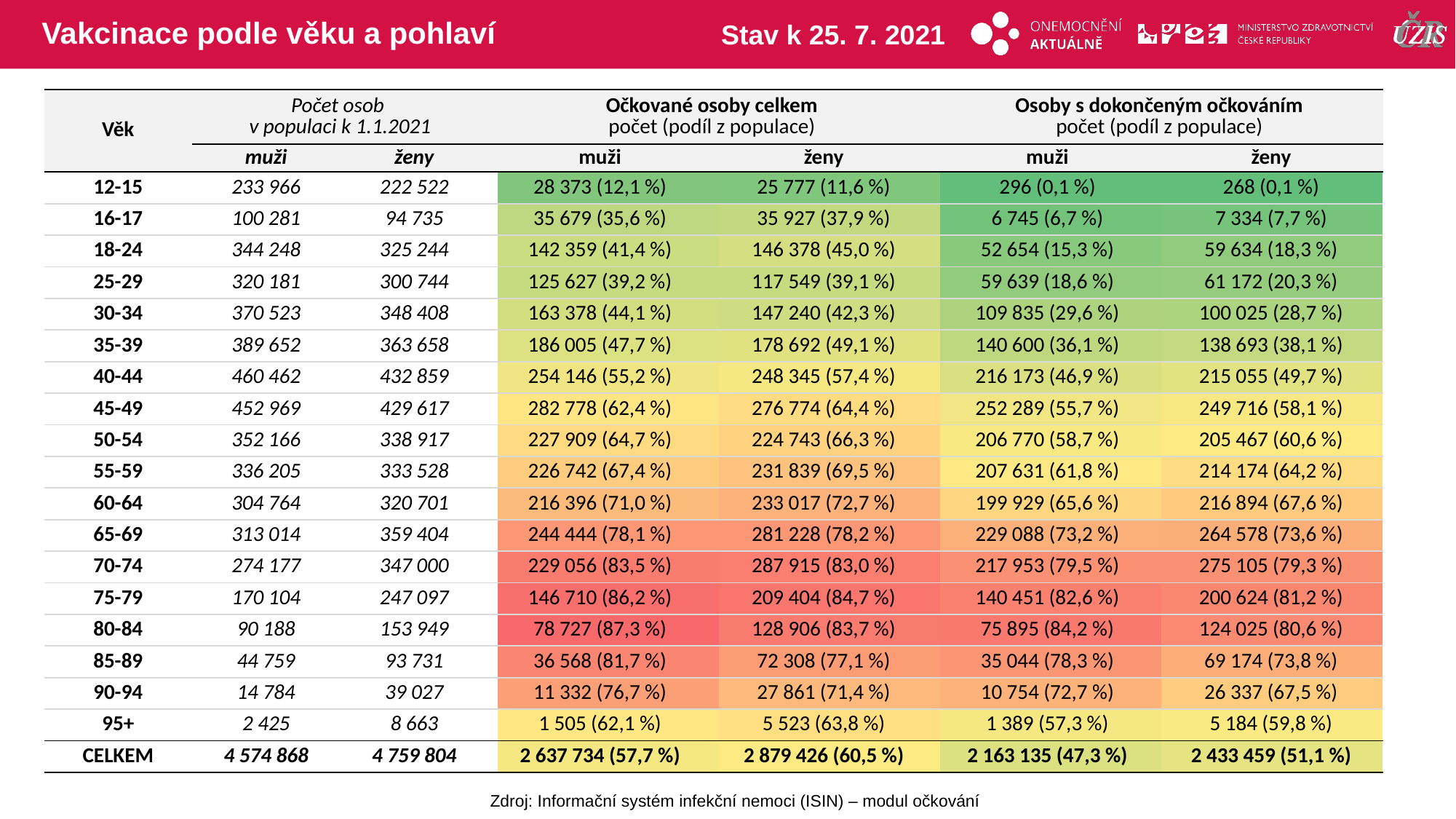

# Vakcinace podle věku a pohlaví
Stav k 25. 7. 2021
| Věk | Počet osob v populaci k 1.1.2021 |  | Očkované osoby celkem počet (podíl z populace) |  | Osoby s dokončeným očkováním počet (podíl z populace) |  |
| --- | --- | --- | --- | --- | --- | --- |
|  | muži | ženy | muži | ženy | muži | ženy |
| 12-15 | 233 966 | 222 522 | 28 373 (12,1 %) | 25 777 (11,6 %) | 296 (0,1 %) | 268 (0,1 %) |
| 16-17 | 100 281 | 94 735 | 35 679 (35,6 %) | 35 927 (37,9 %) | 6 745 (6,7 %) | 7 334 (7,7 %) |
| 18-24 | 344 248 | 325 244 | 142 359 (41,4 %) | 146 378 (45,0 %) | 52 654 (15,3 %) | 59 634 (18,3 %) |
| 25-29 | 320 181 | 300 744 | 125 627 (39,2 %) | 117 549 (39,1 %) | 59 639 (18,6 %) | 61 172 (20,3 %) |
| 30-34 | 370 523 | 348 408 | 163 378 (44,1 %) | 147 240 (42,3 %) | 109 835 (29,6 %) | 100 025 (28,7 %) |
| 35-39 | 389 652 | 363 658 | 186 005 (47,7 %) | 178 692 (49,1 %) | 140 600 (36,1 %) | 138 693 (38,1 %) |
| 40-44 | 460 462 | 432 859 | 254 146 (55,2 %) | 248 345 (57,4 %) | 216 173 (46,9 %) | 215 055 (49,7 %) |
| 45-49 | 452 969 | 429 617 | 282 778 (62,4 %) | 276 774 (64,4 %) | 252 289 (55,7 %) | 249 716 (58,1 %) |
| 50-54 | 352 166 | 338 917 | 227 909 (64,7 %) | 224 743 (66,3 %) | 206 770 (58,7 %) | 205 467 (60,6 %) |
| 55-59 | 336 205 | 333 528 | 226 742 (67,4 %) | 231 839 (69,5 %) | 207 631 (61,8 %) | 214 174 (64,2 %) |
| 60-64 | 304 764 | 320 701 | 216 396 (71,0 %) | 233 017 (72,7 %) | 199 929 (65,6 %) | 216 894 (67,6 %) |
| 65-69 | 313 014 | 359 404 | 244 444 (78,1 %) | 281 228 (78,2 %) | 229 088 (73,2 %) | 264 578 (73,6 %) |
| 70-74 | 274 177 | 347 000 | 229 056 (83,5 %) | 287 915 (83,0 %) | 217 953 (79,5 %) | 275 105 (79,3 %) |
| 75-79 | 170 104 | 247 097 | 146 710 (86,2 %) | 209 404 (84,7 %) | 140 451 (82,6 %) | 200 624 (81,2 %) |
| 80-84 | 90 188 | 153 949 | 78 727 (87,3 %) | 128 906 (83,7 %) | 75 895 (84,2 %) | 124 025 (80,6 %) |
| 85-89 | 44 759 | 93 731 | 36 568 (81,7 %) | 72 308 (77,1 %) | 35 044 (78,3 %) | 69 174 (73,8 %) |
| 90-94 | 14 784 | 39 027 | 11 332 (76,7 %) | 27 861 (71,4 %) | 10 754 (72,7 %) | 26 337 (67,5 %) |
| 95+ | 2 425 | 8 663 | 1 505 (62,1 %) | 5 523 (63,8 %) | 1 389 (57,3 %) | 5 184 (59,8 %) |
| CELKEM | 4 574 868 | 4 759 804 | 2 637 734 (57,7 %) | 2 879 426 (60,5 %) | 2 163 135 (47,3 %) | 2 433 459 (51,1 %) |
|  |  |  |  |
| --- | --- | --- | --- |
|  |  |  |  |
|  |  |  |  |
|  |  |  |  |
|  |  |  |  |
|  |  |  |  |
|  |  |  |  |
|  |  |  |  |
|  |  |  |  |
|  |  |  |  |
|  |  |  |  |
|  |  |  |  |
|  |  |  |  |
|  |  |  |  |
|  |  |  |  |
|  |  |  |  |
|  |  |  |  |
|  |  |  |  |
|  |  |  |  |
Zdroj: Informační systém infekční nemoci (ISIN) – modul očkování